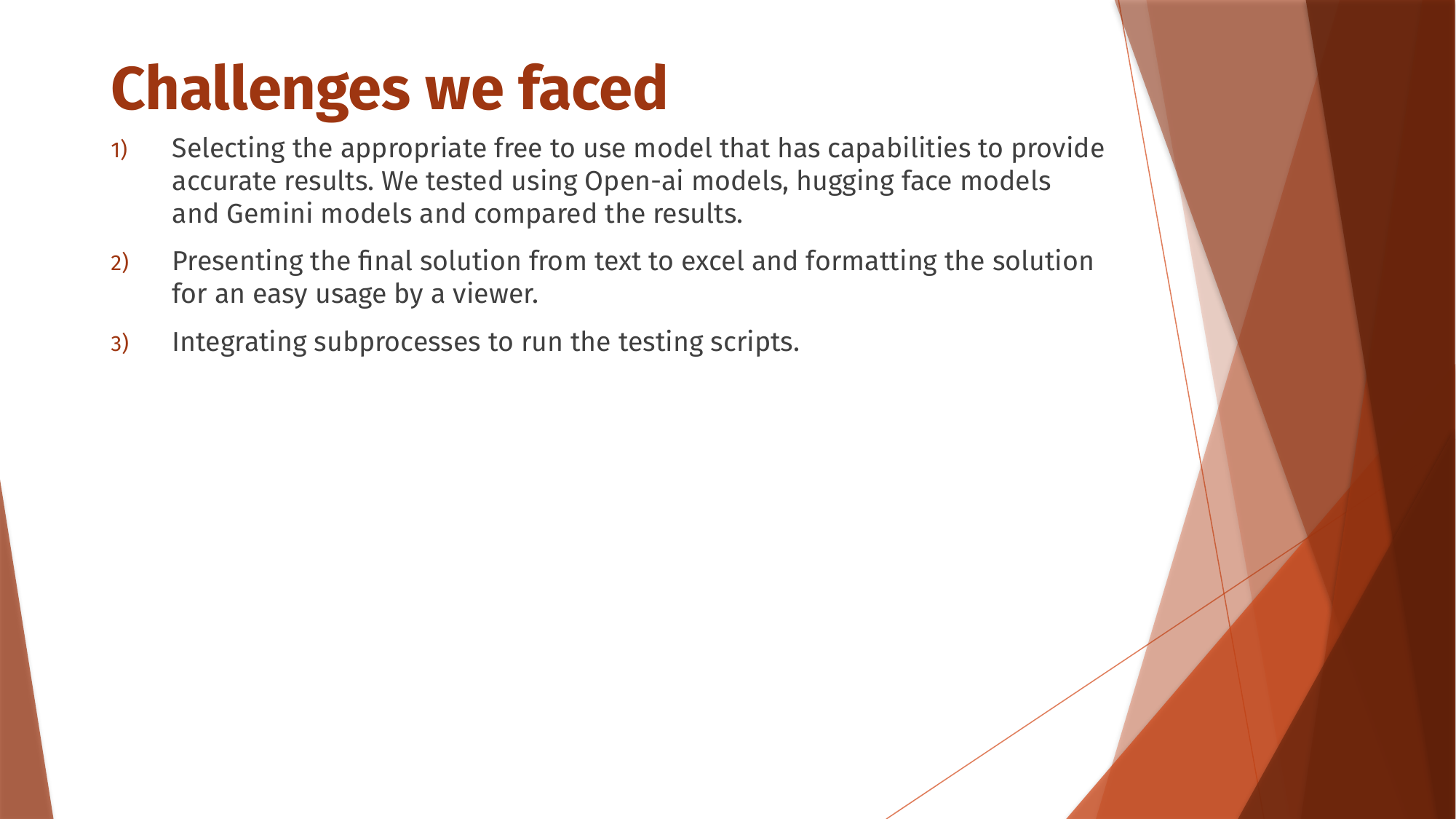

# Challenges we faced
Selecting the appropriate free to use model that has capabilities to provide accurate results. We tested using Open-ai models, hugging face models and Gemini models and compared the results.
Presenting the final solution from text to excel and formatting the solution for an easy usage by a viewer.
Integrating subprocesses to run the testing scripts.